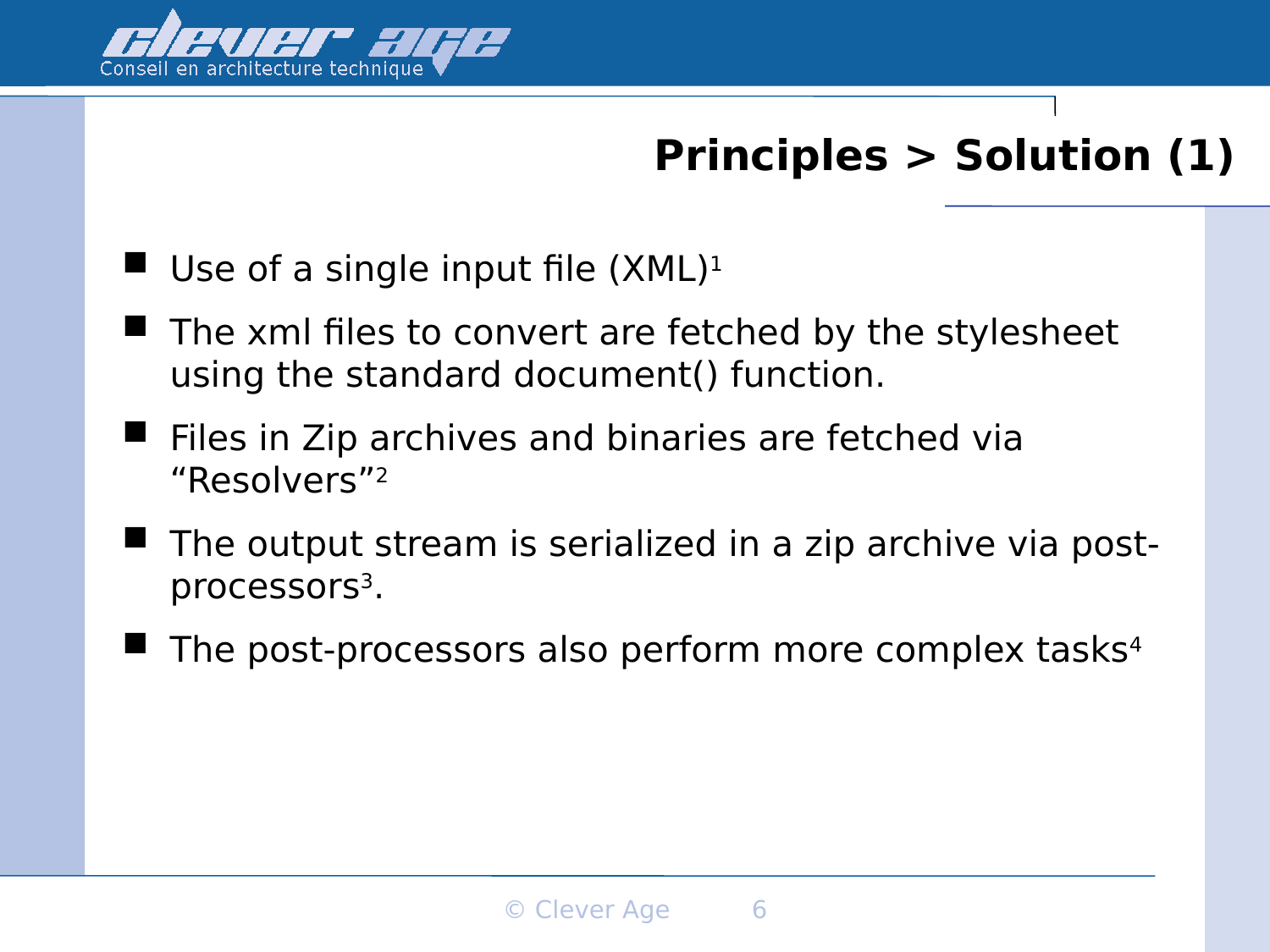

# Principles > Solution (1)
Use of a single input file (XML)1
The xml files to convert are fetched by the stylesheet using the standard document() function.
Files in Zip archives and binaries are fetched via “Resolvers”2
The output stream is serialized in a zip archive via post-processors3.
The post-processors also perform more complex tasks4